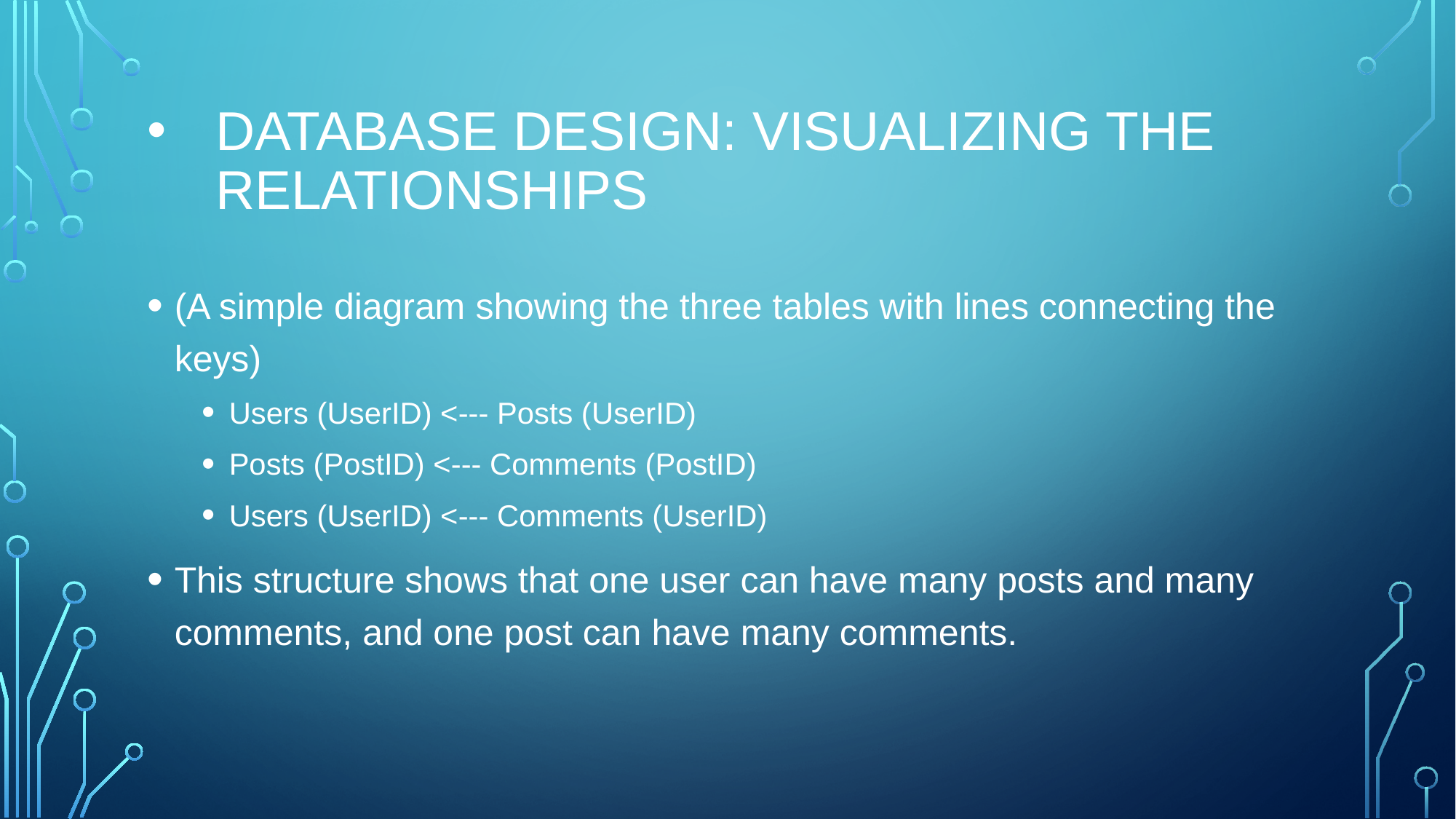

# DATABASE DESIGN: VISUALIZING THE RELATIONSHIPS
(A simple diagram showing the three tables with lines connecting the keys)
Users (UserID) <--- Posts (UserID)
Posts (PostID) <--- Comments (PostID)
Users (UserID) <--- Comments (UserID)
This structure shows that one user can have many posts and many comments, and one post can have many comments.